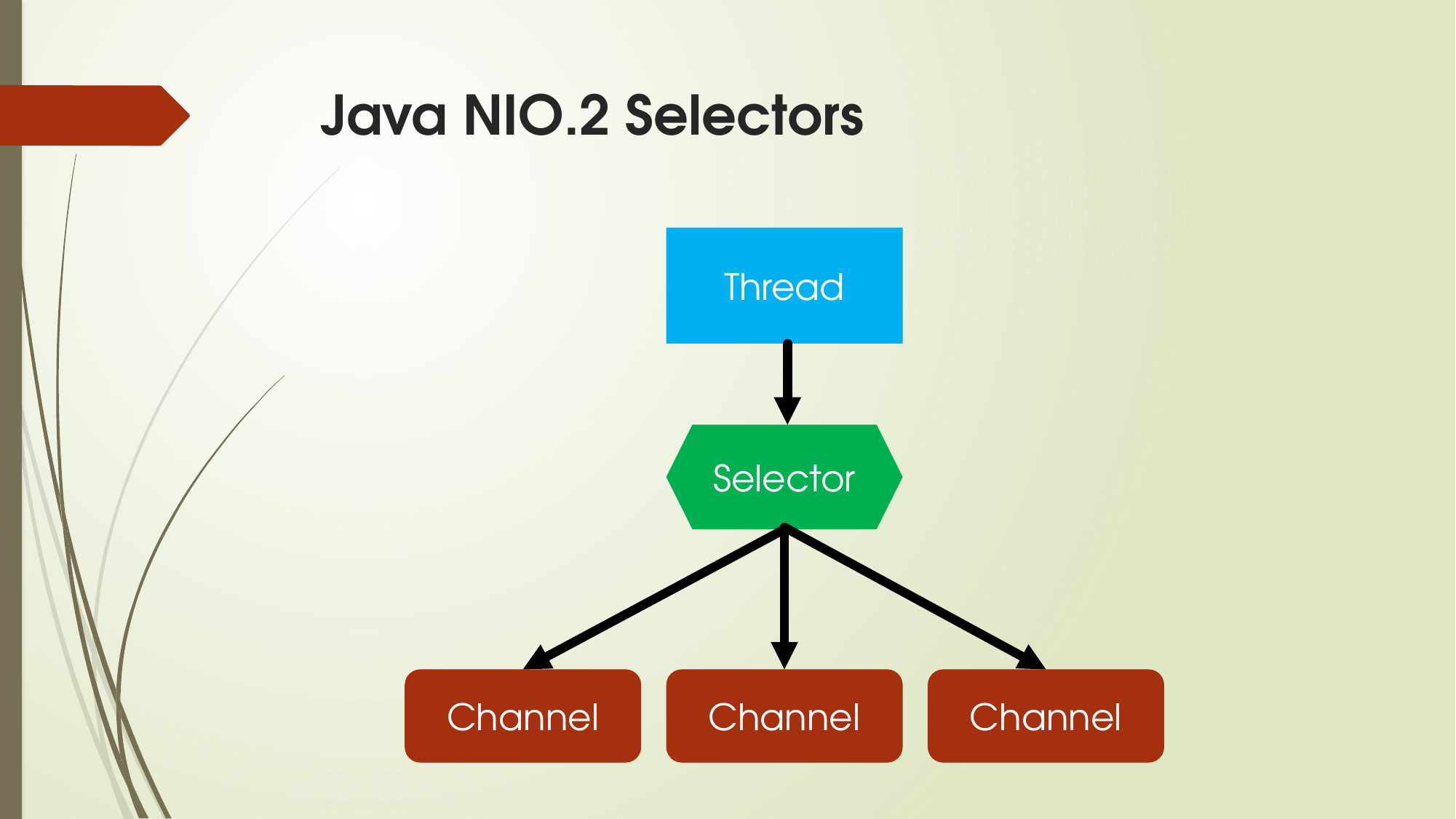

# Java NIO.2 Selectors
Thread
Selector
Channel
Channel
Channel